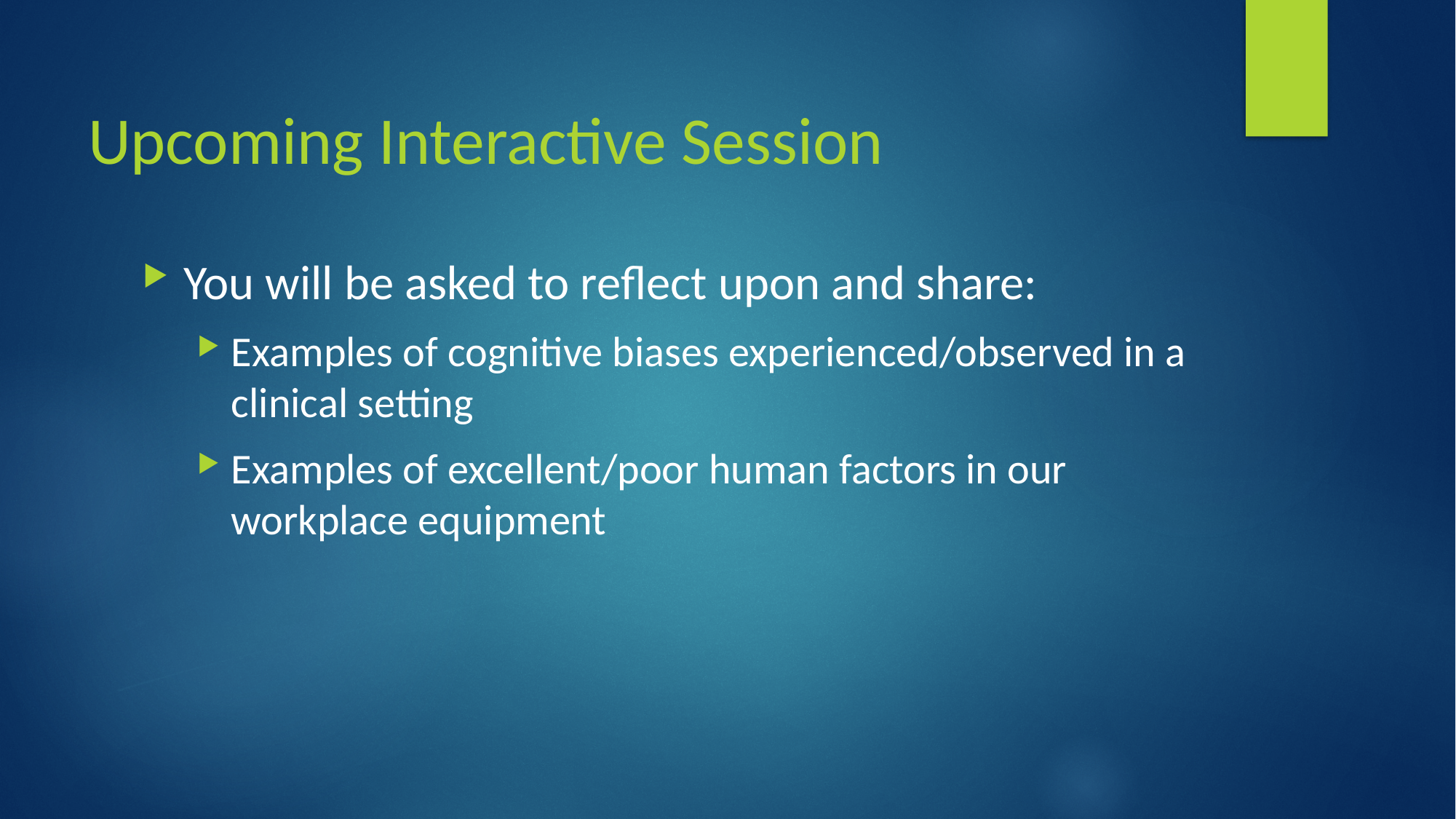

# Upcoming Interactive Session
You will be asked to reflect upon and share:
Examples of cognitive biases experienced/observed in a clinical setting
Examples of excellent/poor human factors in our workplace equipment